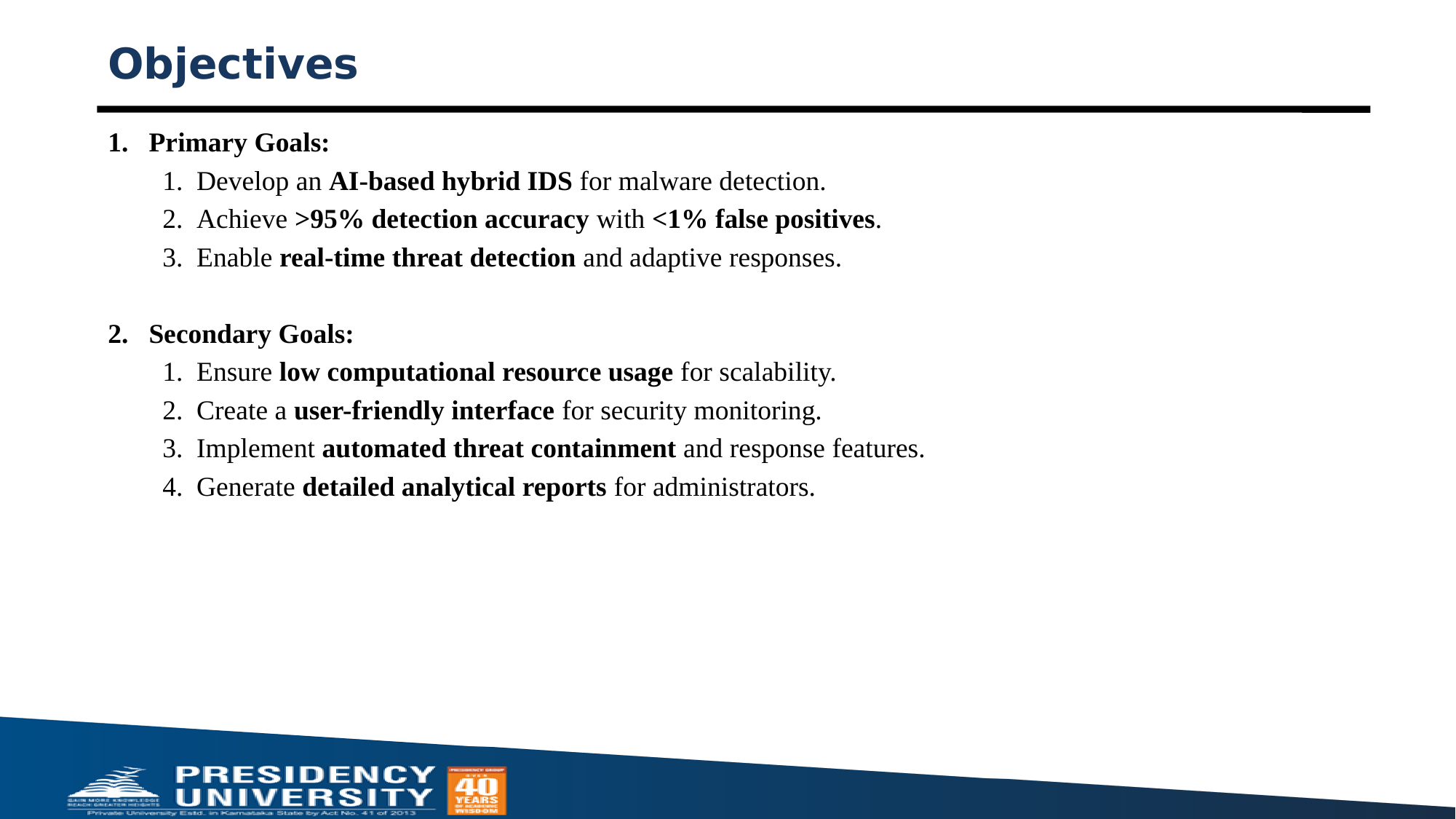

# Objectives
Primary Goals:
Develop an AI-based hybrid IDS for malware detection.
Achieve >95% detection accuracy with <1% false positives.
Enable real-time threat detection and adaptive responses.

Secondary Goals:
Ensure low computational resource usage for scalability.
Create a user-friendly interface for security monitoring.
Implement automated threat containment and response features.
Generate detailed analytical reports for administrators.